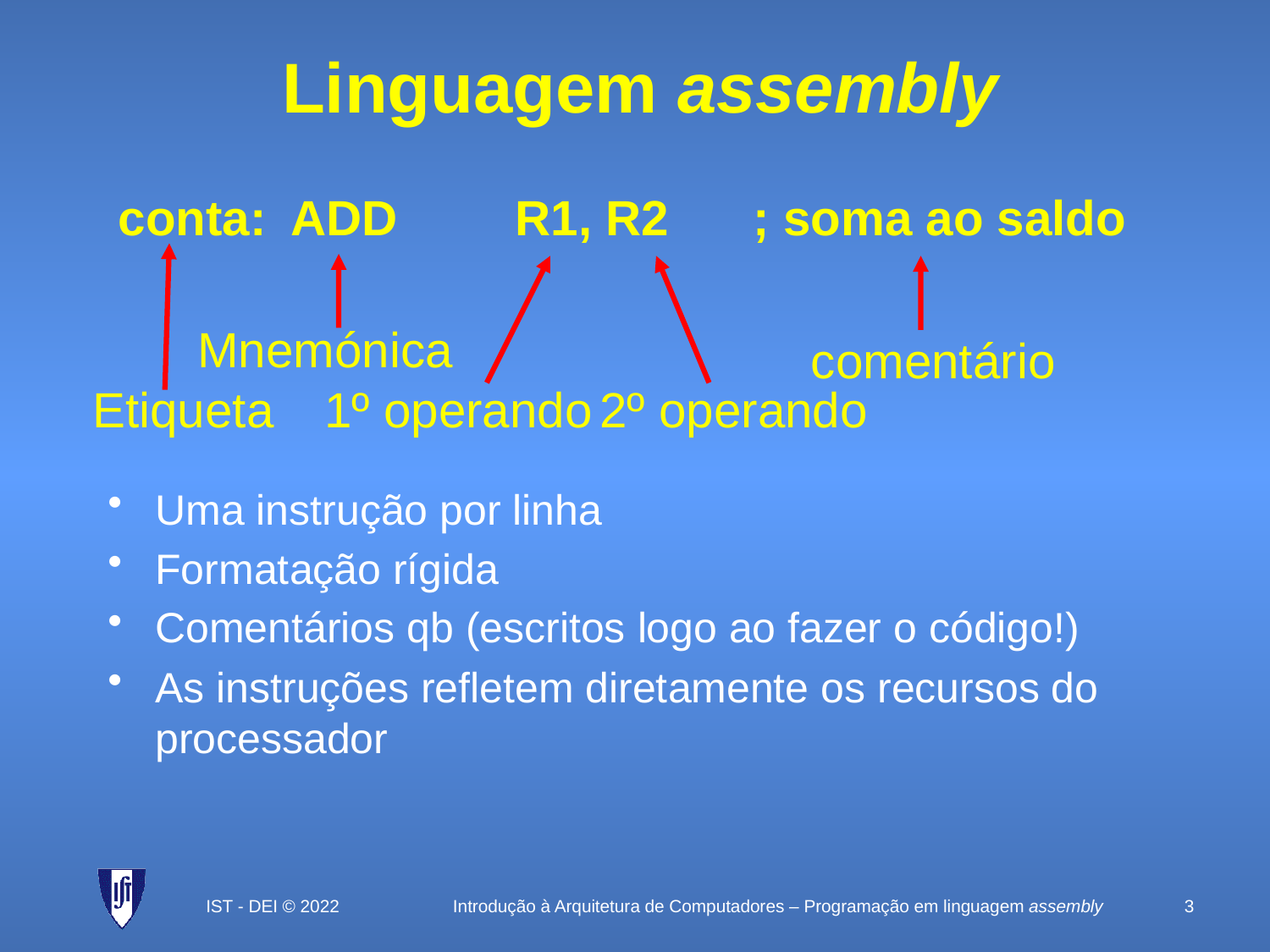

# Linguagem assembly
conta:	ADD	R1, R2	; soma ao saldo

Mnemónica
comentário
Etiqueta
1º operando
2º operando
Uma instrução por linha
Formatação rígida
Comentários qb (escritos logo ao fazer o código!)
As instruções refletem diretamente os recursos do processador
IST - DEI © 2022